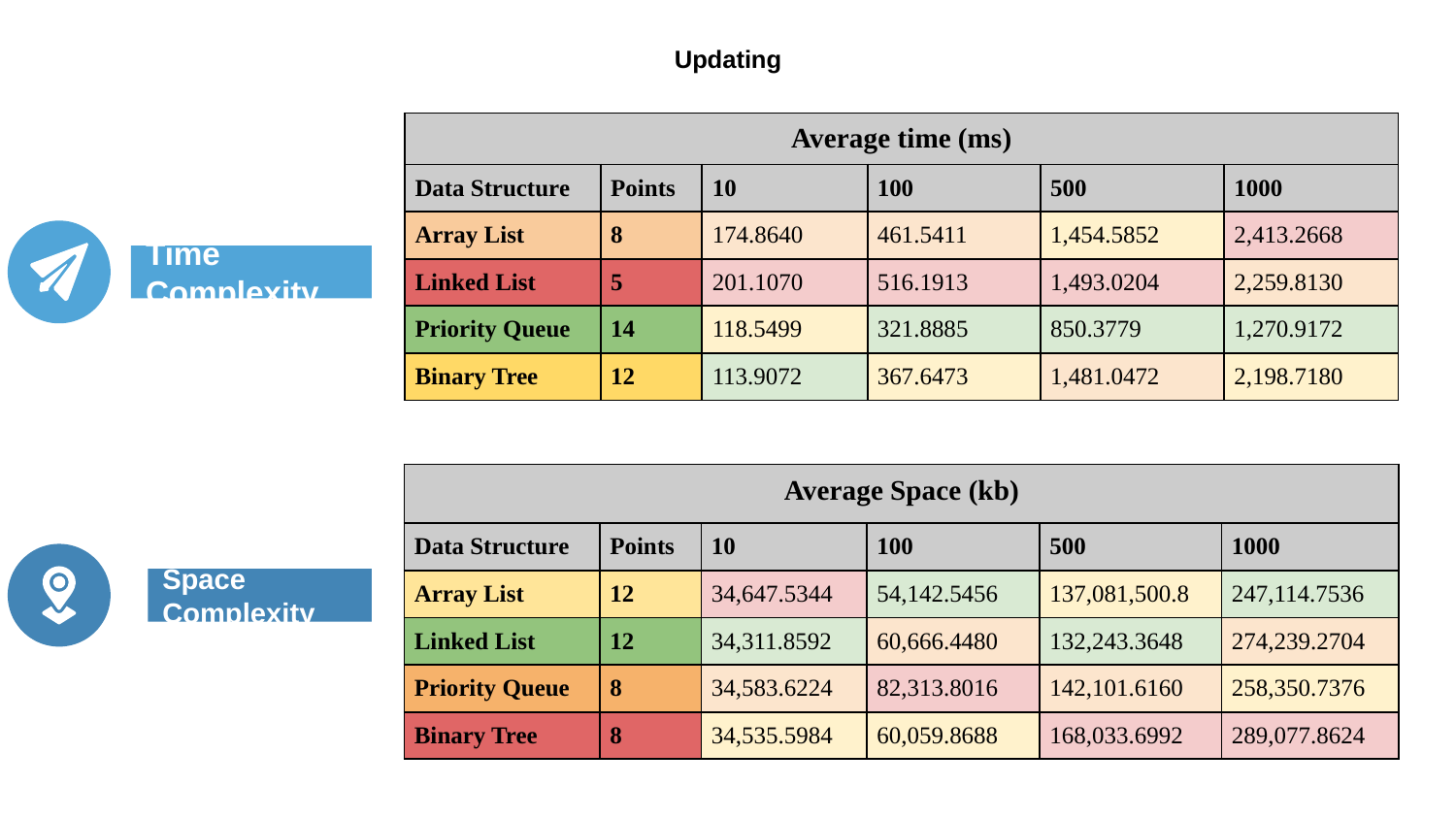

# Updating
| Average time (ms) |  |  |  |  |  |
| --- | --- | --- | --- | --- | --- |
| Data Structure | Points | 10 | 100 | 500 | 1000 |
| Array List | 8 | 174.8640 | 461.5411 | 1,454.5852 | 2,413.2668 |
| Linked List | 5 | 201.1070 | 516.1913 | 1,493.0204 | 2,259.8130 |
| Priority Queue | 14 | 118.5499 | 321.8885 | 850.3779 | 1,270.9172 |
| Binary Tree | 12 | 113.9072 | 367.6473 | 1,481.0472 | 2,198.7180 |

Time Complexity
| Average Space (kb) |  |  |  |  |  |
| --- | --- | --- | --- | --- | --- |
| Data Structure | Points | 10 | 100 | 500 | 1000 |
| Array List | 12 | 34,647.5344 | 54,142.5456 | 137,081,500.8 | 247,114.7536 |
| Linked List | 12 | 34,311.8592 | 60,666.4480 | 132,243.3648 | 274,239.2704 |
| Priority Queue | 8 | 34,583.6224 | 82,313.8016 | 142,101.6160 | 258,350.7376 |
| Binary Tree | 8 | 34,535.5984 | 60,059.8688 | 168,033.6992 | 289,077.8624 |

Space Complexity